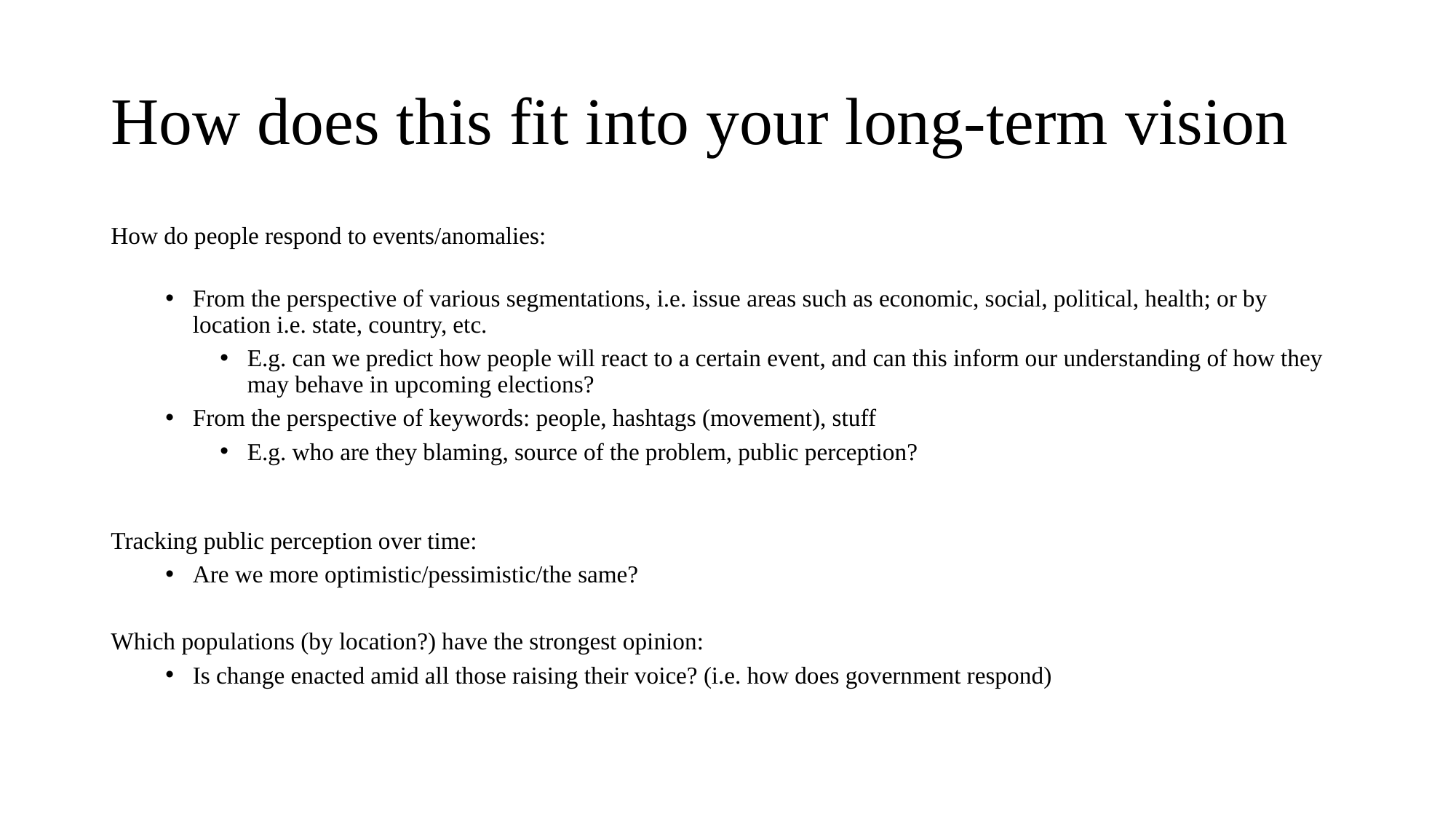

# How does this fit into your long-term vision
How do people respond to events/anomalies:
From the perspective of various segmentations, i.e. issue areas such as economic, social, political, health; or by location i.e. state, country, etc.
E.g. can we predict how people will react to a certain event, and can this inform our understanding of how they may behave in upcoming elections?
From the perspective of keywords: people, hashtags (movement), stuff
E.g. who are they blaming, source of the problem, public perception?

Tracking public perception over time:
Are we more optimistic/pessimistic/the same?
Which populations (by location?) have the strongest opinion:
Is change enacted amid all those raising their voice? (i.e. how does government respond)